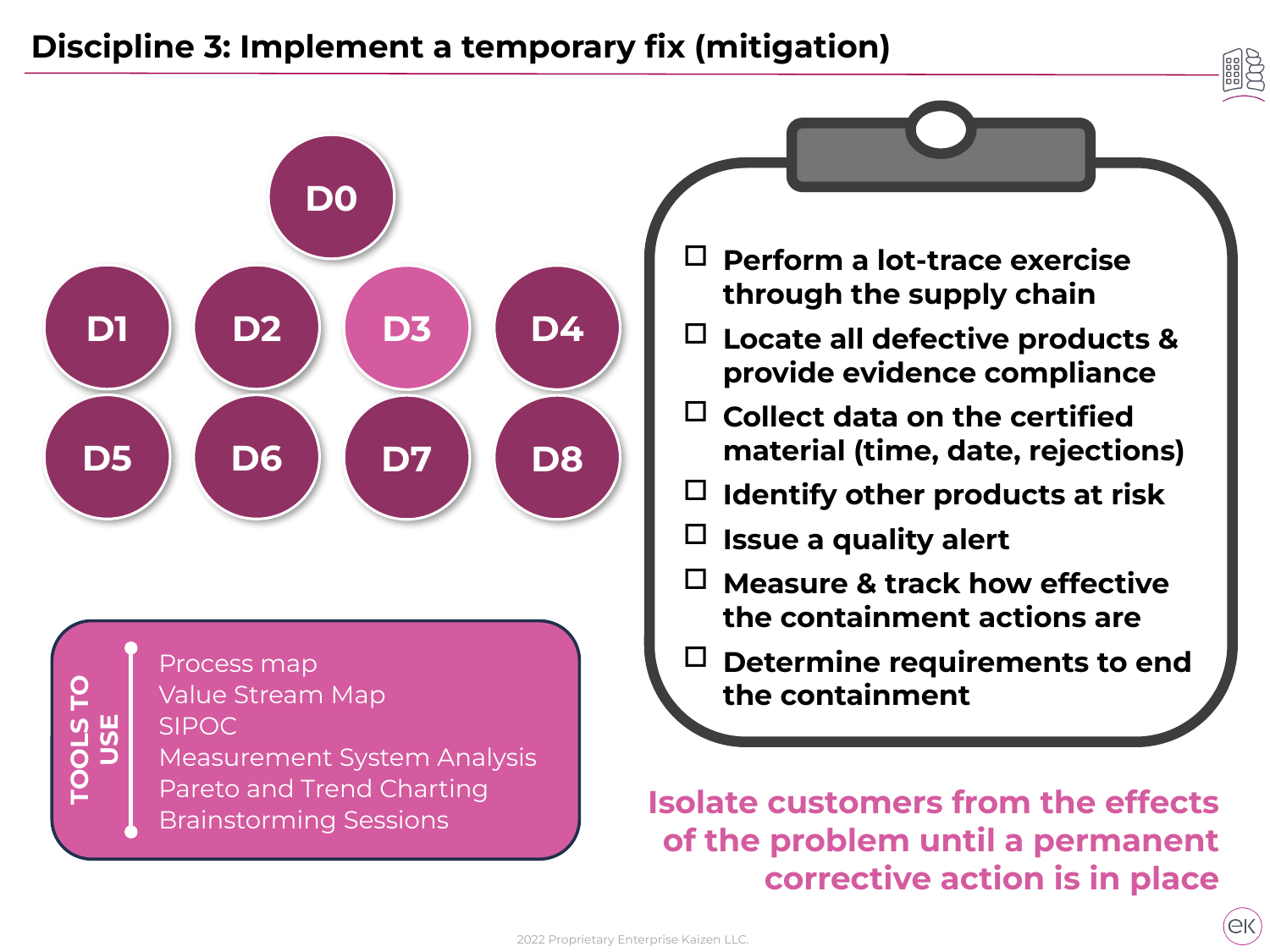

Discipline 3: Implement a temporary fix (mitigation)

D0
Perform a lot-trace exercise through the supply chain
Locate all defective products & provide evidence compliance
Collect data on the certified material (time, date, rejections)
Identify other products at risk
Issue a quality alert
Measure & track how effective the containment actions are
Determine requirements to end the containment
D1
D2
D3
D4
D5
D6
D7
D8

Process map
Value Stream Map
SIPOC
Measurement System Analysis
Pareto and Trend Charting
Brainstorming Sessions
TOOLS TO USE
Isolate customers from the effects of the problem until a permanent corrective action is in place